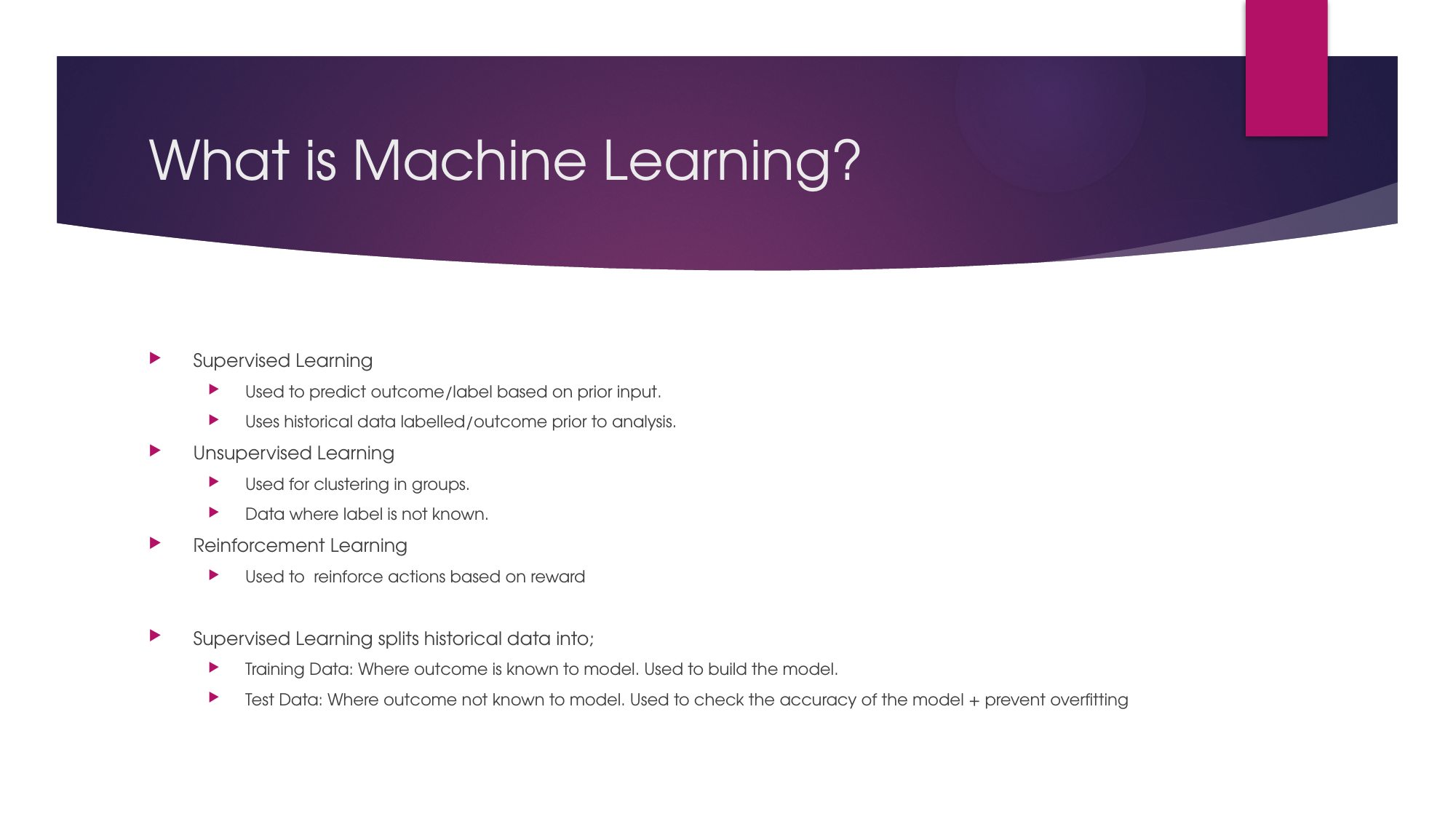

# What is Machine Learning?

Supervised Learning
Used to predict outcome/label based on prior input.
Uses historical data labelled/outcome prior to analysis.
Unsupervised Learning
Used for clustering in groups.
Data where label is not known.
Reinforcement Learning
Used to  reinforce actions based on reward

Supervised Learning splits historical data into;
Training Data: Where outcome is known to model. Used to build the model.
Test Data: Where outcome not known to model. Used to check the accuracy of the model + prevent overfitting